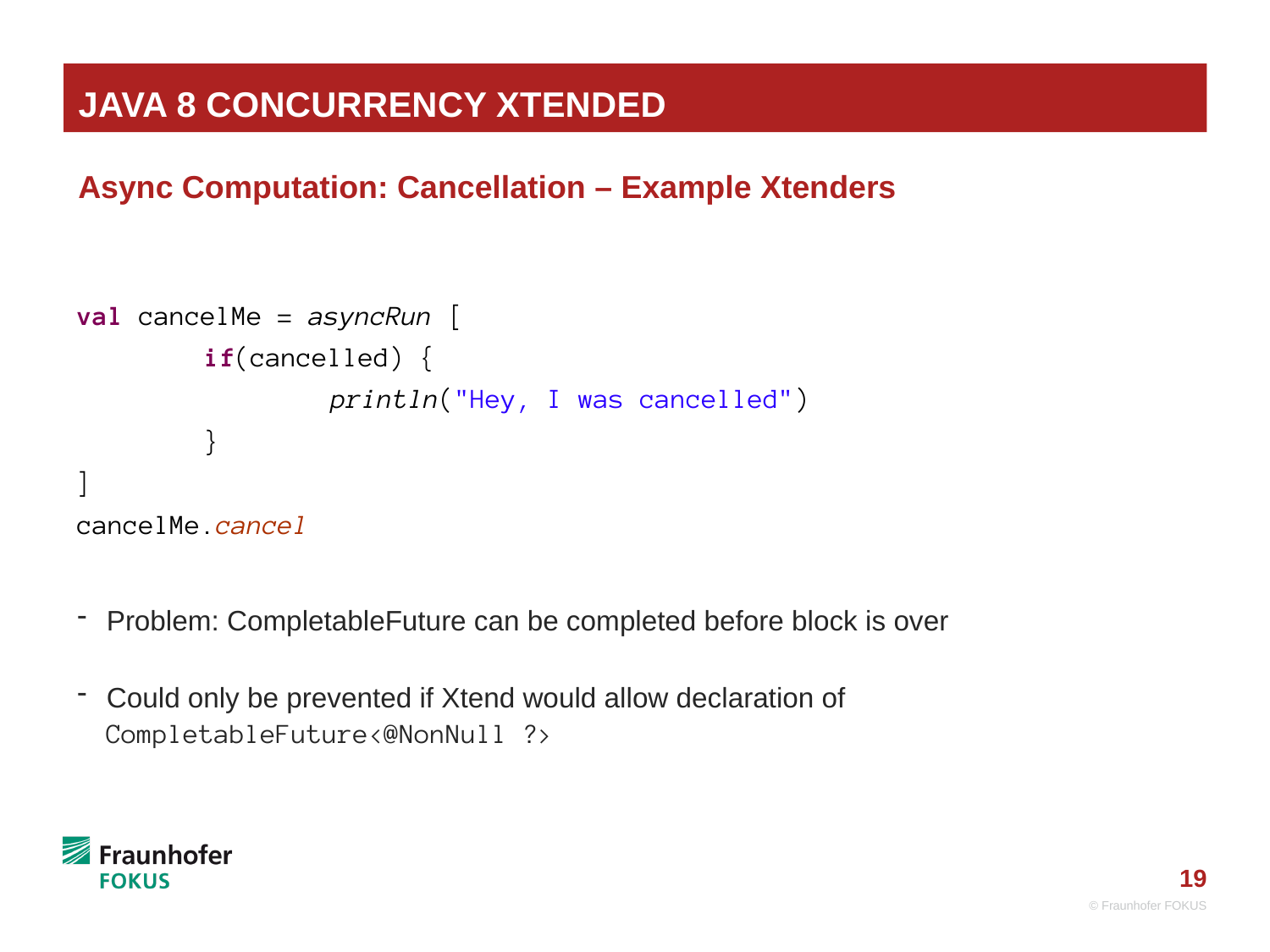

# Java 8 Concurrency Xtended
Async Computation: Cancellation – Example Xtenders

val cancelMe = asyncRun [
	if(cancelled) {
		println("Hey, I was cancelled")
	}
]
cancelMe.cancel

Problem: CompletableFuture can be completed before block is over
Could only be prevented if Xtend would allow declaration of
CompletableFuture<@NonNull ?>
© Fraunhofer FOKUS